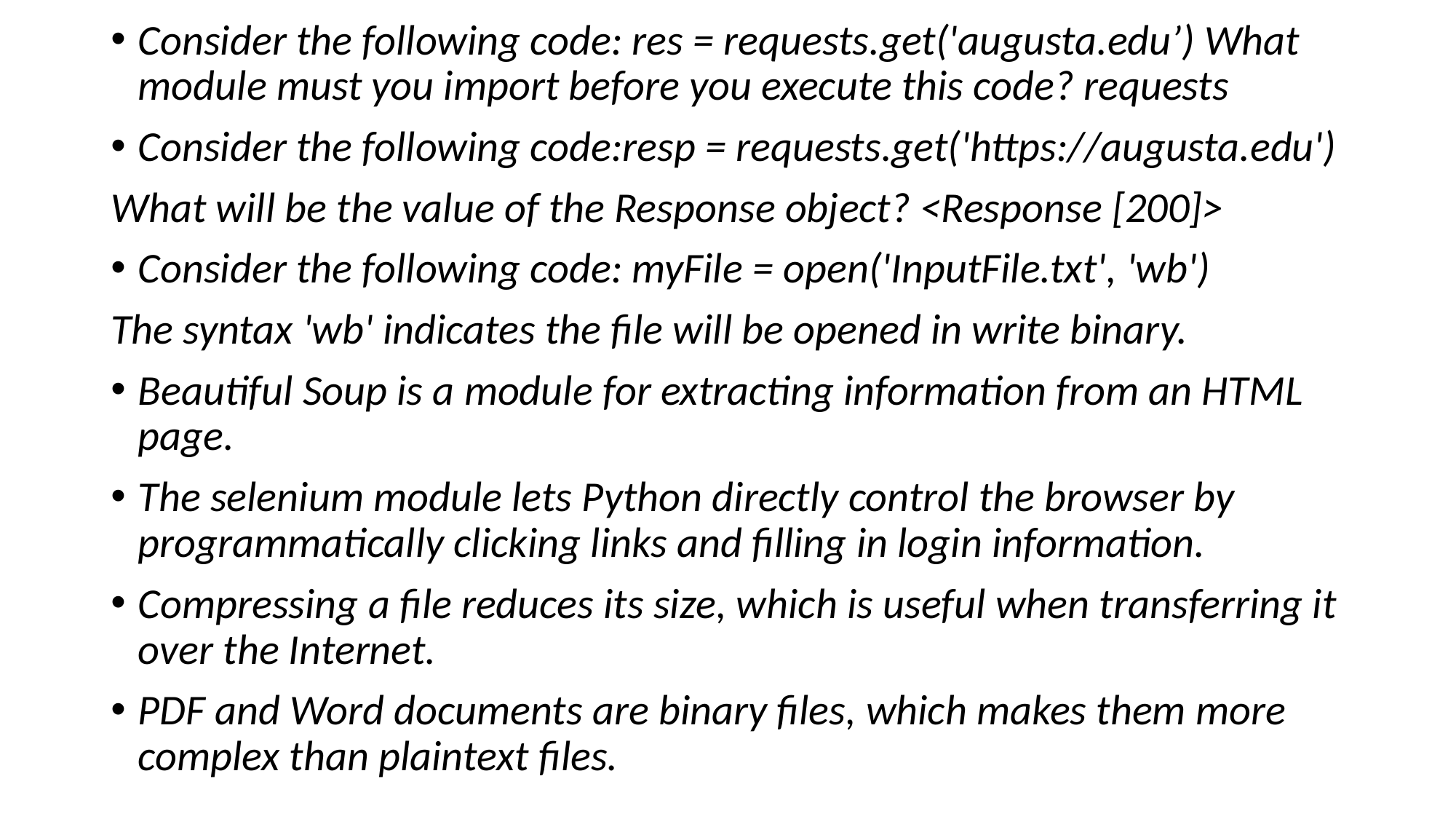

Consider the following code: res = requests.get('augusta.edu’) What module must you import before you execute this code? requests
Consider the following code:resp = requests.get('https://augusta.edu')
What will be the value of the Response object? <Response [200]>
Consider the following code: myFile = open('InputFile.txt', 'wb')
The syntax 'wb' indicates the file will be opened in write binary.
Beautiful Soup is a module for extracting information from an HTML page.
The selenium module lets Python directly control the browser by programmatically clicking links and filling in login information.
Compressing a file reduces its size, which is useful when transferring it over the Internet.
PDF and Word documents are binary files, which makes them more complex than plaintext files.